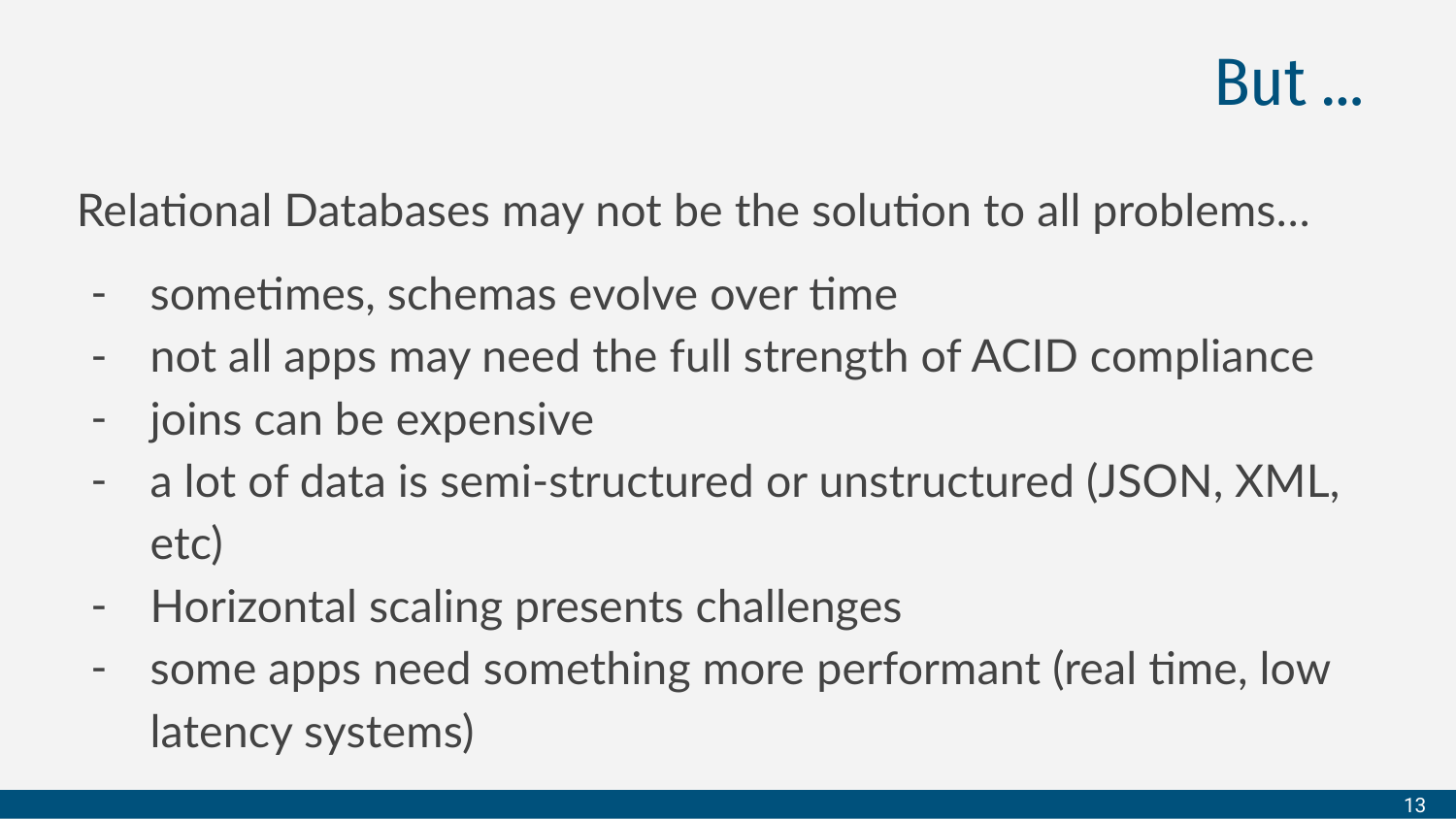

# But …
Relational Databases may not be the solution to all problems…
sometimes, schemas evolve over time
not all apps may need the full strength of ACID compliance
joins can be expensive
a lot of data is semi-structured or unstructured (JSON, XML, etc)
Horizontal scaling presents challenges
some apps need something more performant (real time, low latency systems)
13